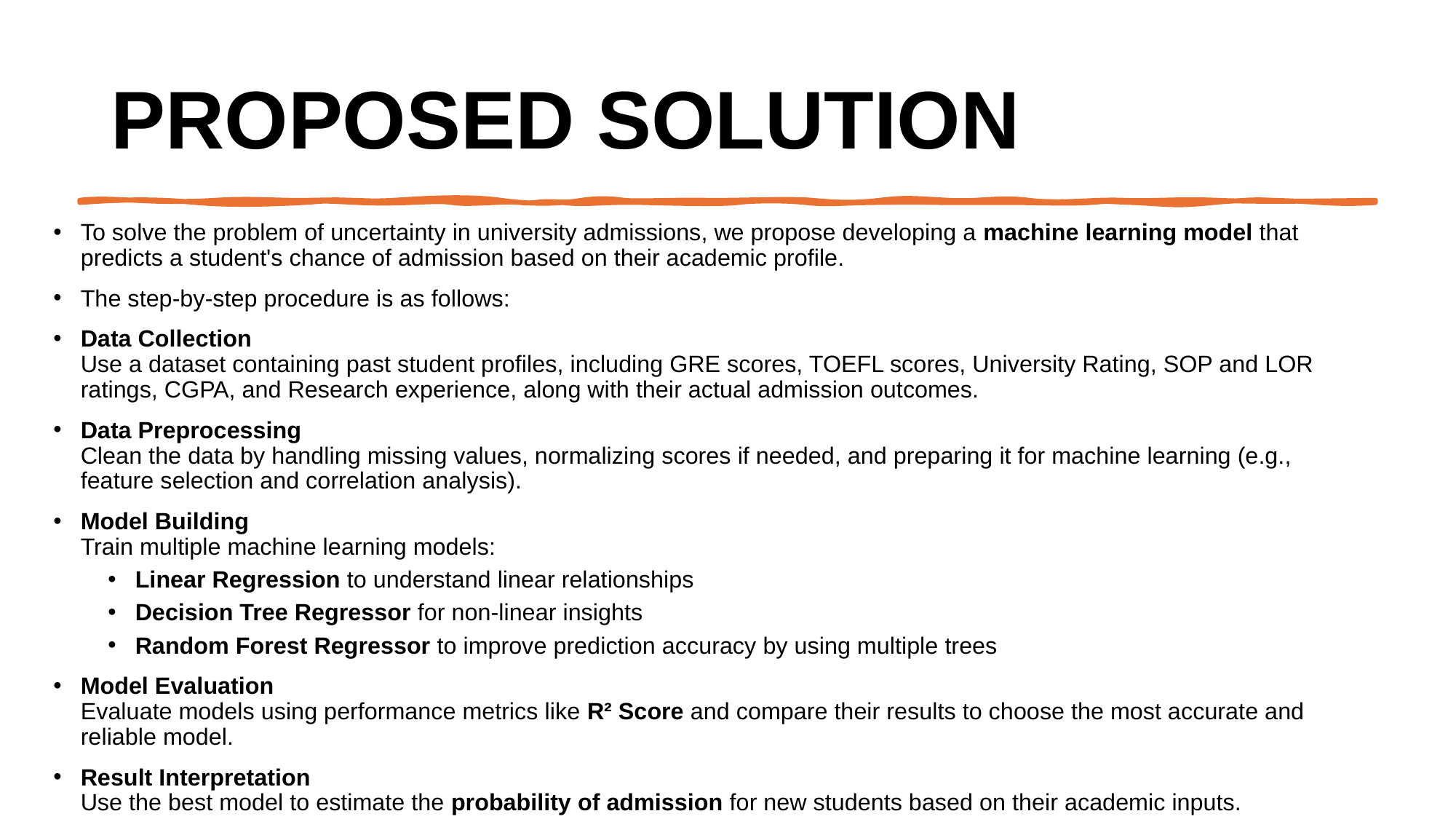

# Proposed Solution

To solve the problem of uncertainty in university admissions, we propose developing a machine learning model that predicts a student's chance of admission based on their academic profile.
The step-by-step procedure is as follows:
Data Collection
Use a dataset containing past student profiles, including GRE scores, TOEFL scores, University Rating, SOP and LOR ratings, CGPA, and Research experience, along with their actual admission outcomes.
Data Preprocessing
Clean the data by handling missing values, normalizing scores if needed, and preparing it for machine learning (e.g., feature selection and correlation analysis).
Model Building
Train multiple machine learning models:
Linear Regression to understand linear relationships
Decision Tree Regressor for non-linear insights
Random Forest Regressor to improve prediction accuracy by using multiple trees
Model Evaluation
Evaluate models using performance metrics like R² Score and compare their results to choose the most accurate and reliable model.
Result Interpretation
Use the best model to estimate the probability of admission for new students based on their academic inputs.